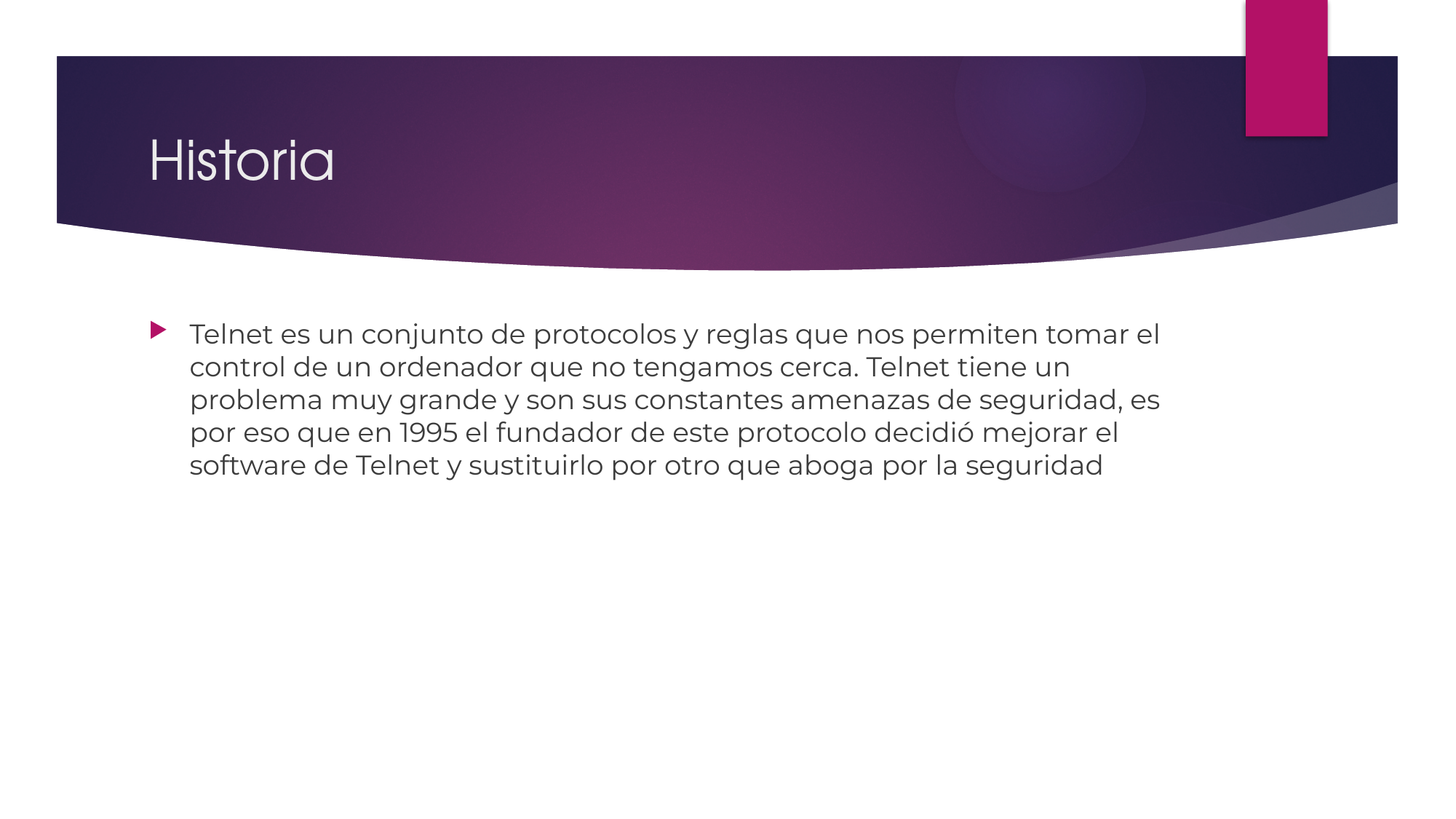

# Historia
Telnet es un conjunto de protocolos y reglas que nos permiten tomar el control de un ordenador que no tengamos cerca. Telnet tiene un problema muy grande y son sus constantes amenazas de seguridad, es por eso que en 1995 el fundador de este protocolo decidió mejorar el software de Telnet y sustituirlo por otro que aboga por la seguridad